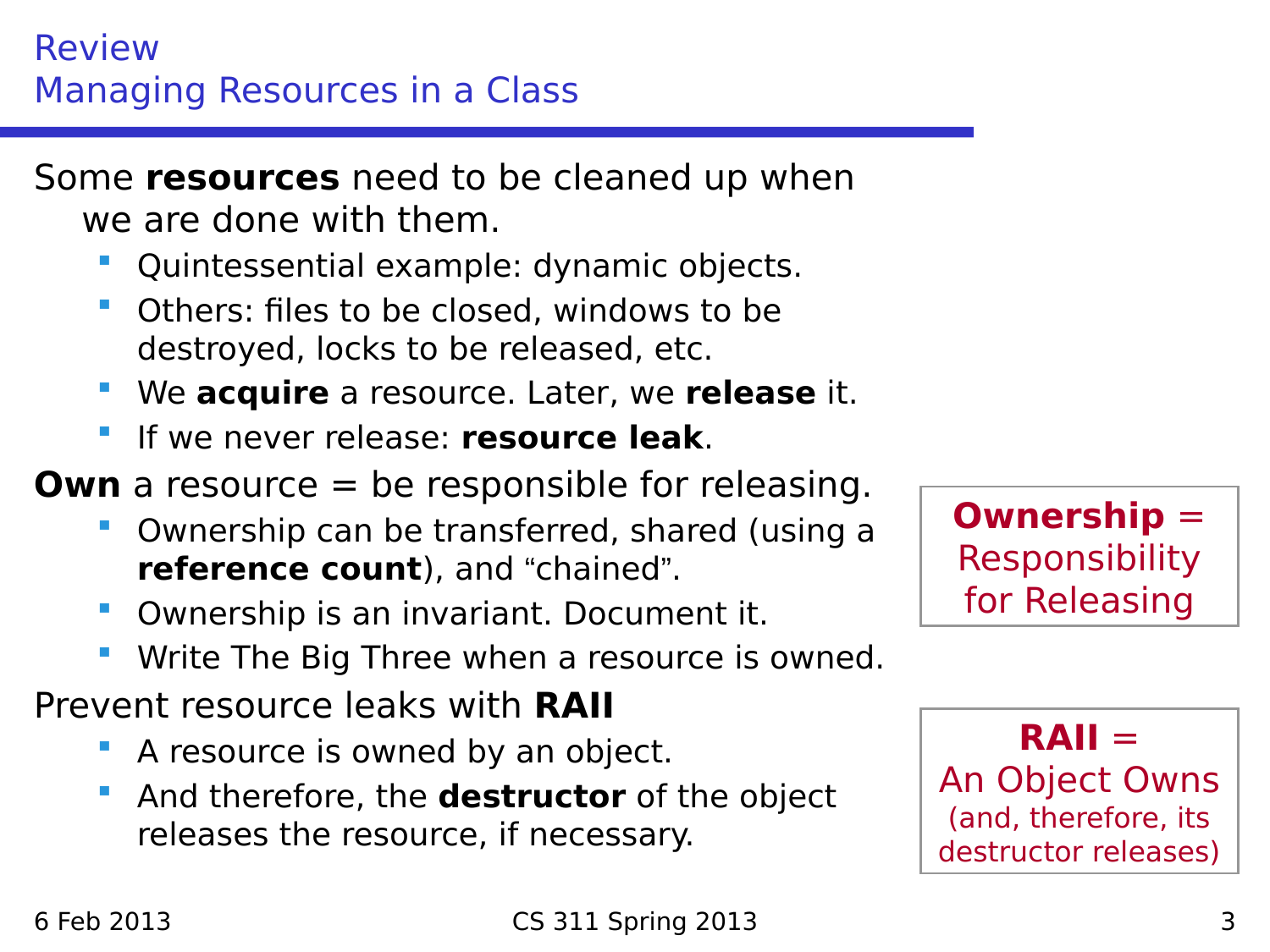

# Review Managing Resources in a Class
Some resources need to be cleaned up when we are done with them.
Quintessential example: dynamic objects.
Others: files to be closed, windows to be destroyed, locks to be released, etc.
We acquire a resource. Later, we release it.
If we never release: resource leak.
Own a resource = be responsible for releasing.
Ownership can be transferred, shared (using a reference count), and “chained”.
Ownership is an invariant. Document it.
Write The Big Three when a resource is owned.
Prevent resource leaks with RAII
A resource is owned by an object.
And therefore, the destructor of the object releases the resource, if necessary.
Ownership = Responsibility for Releasing
RAII =
An Object Owns
(and, therefore, its destructor releases)
6 Feb 2013
CS 311 Spring 2013
3